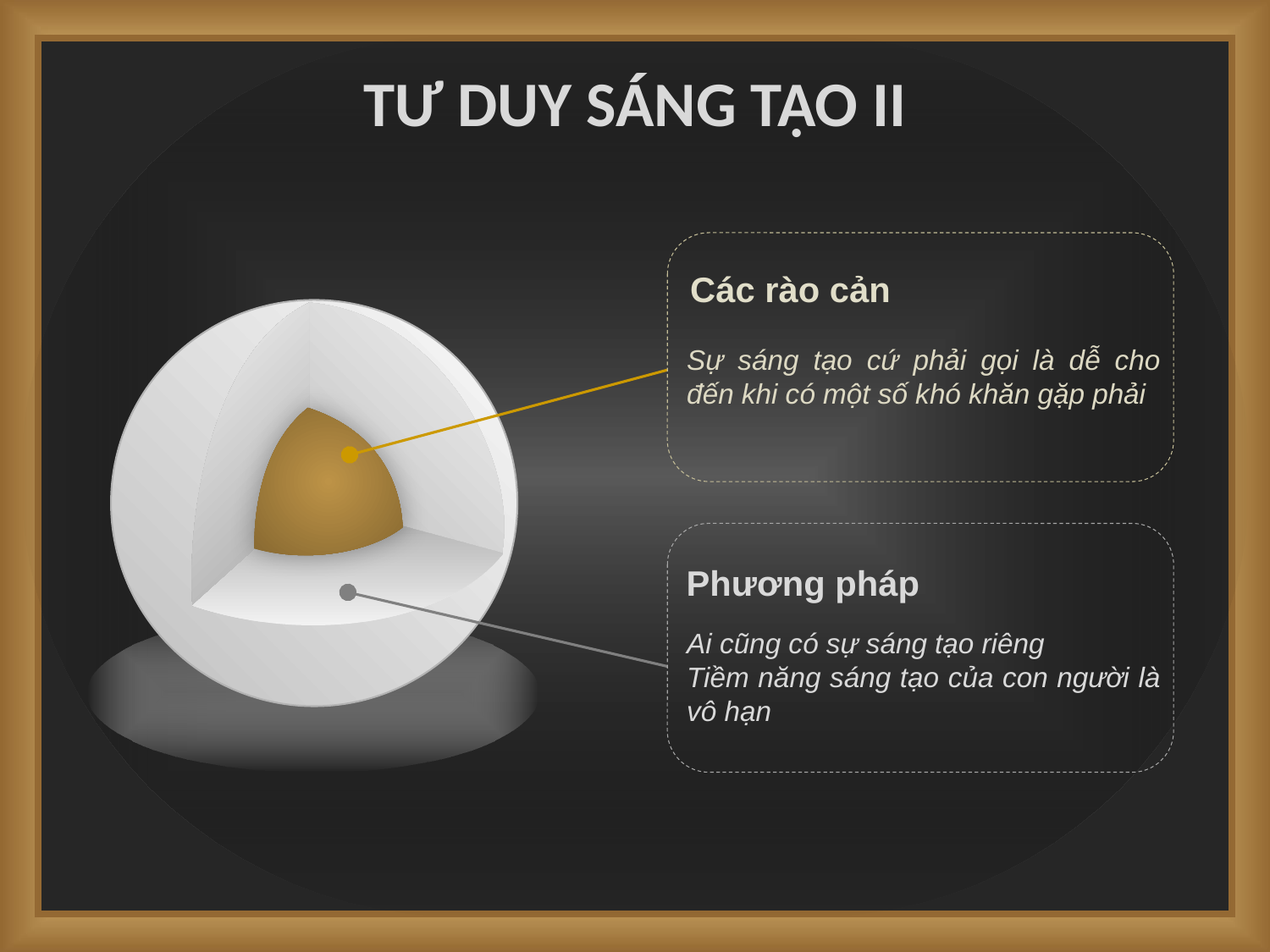

# TƯ DUY SÁNG TẠO II

Các rào cản

Sự sáng tạo cứ phải gọi là dễ cho đến khi có một số khó khăn gặp phải

Phương pháp
Ai cũng có sự sáng tạo riêng
Tiềm năng sáng tạo của con người là vô hạn